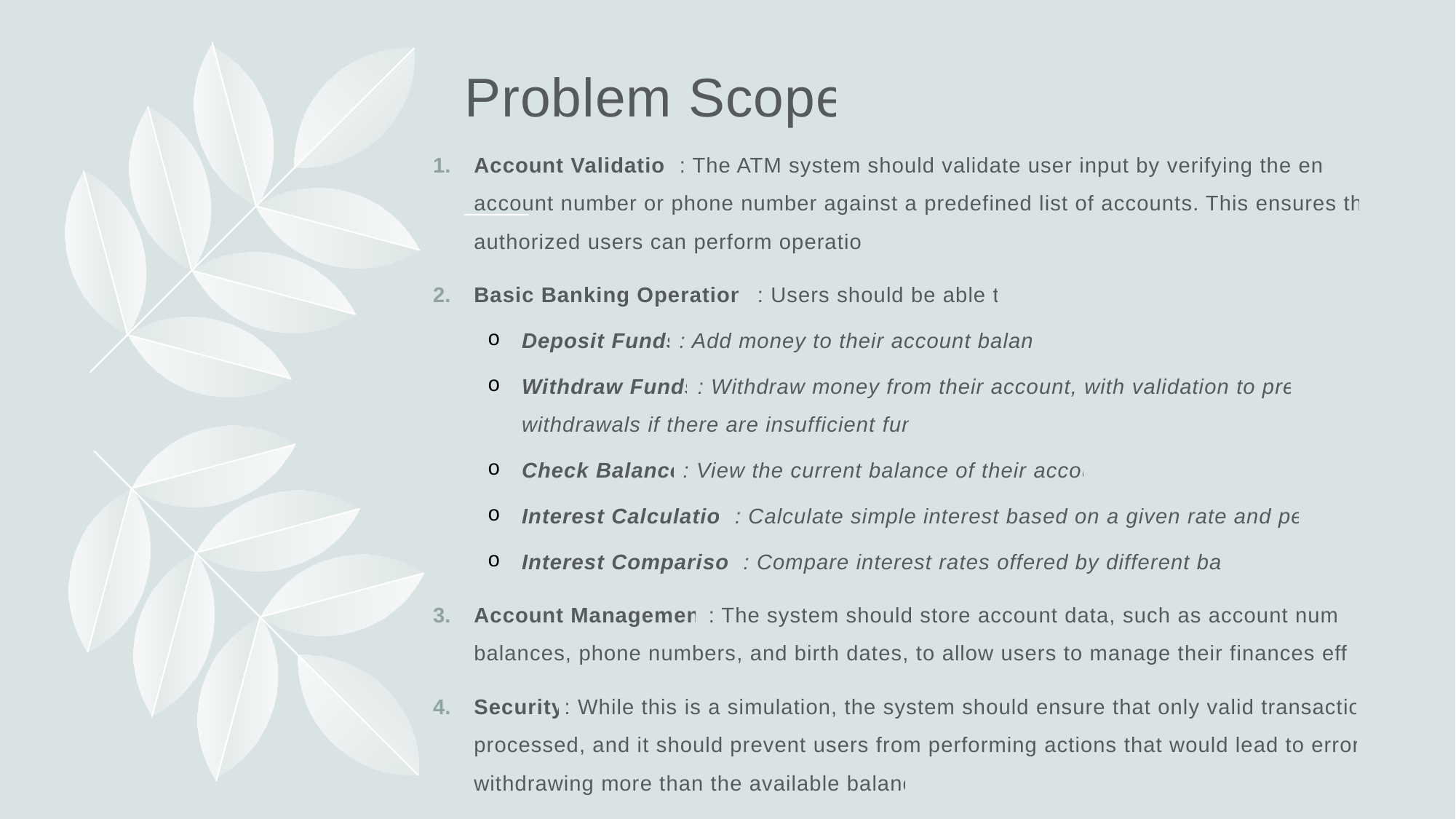

# Problem Scope
Account Validation: The ATM system should validate user input by verifying the entered account number or phone number against a predefined list of accounts. This ensures that only authorized users can perform operations.
Basic Banking Operations: Users should be able to:
Deposit Funds: Add money to their account balance.
Withdraw Funds: Withdraw money from their account, with validation to prevent withdrawals if there are insufficient funds.
Check Balance: View the current balance of their account.
Interest Calculation: Calculate simple interest based on a given rate and period.
Interest Comparison: Compare interest rates offered by different banks.
Account Management: The system should store account data, such as account numbers, balances, phone numbers, and birth dates, to allow users to manage their finances efficiently.
Security: While this is a simulation, the system should ensure that only valid transactions are processed, and it should prevent users from performing actions that would lead to errors (e.g., withdrawing more than the available balance).